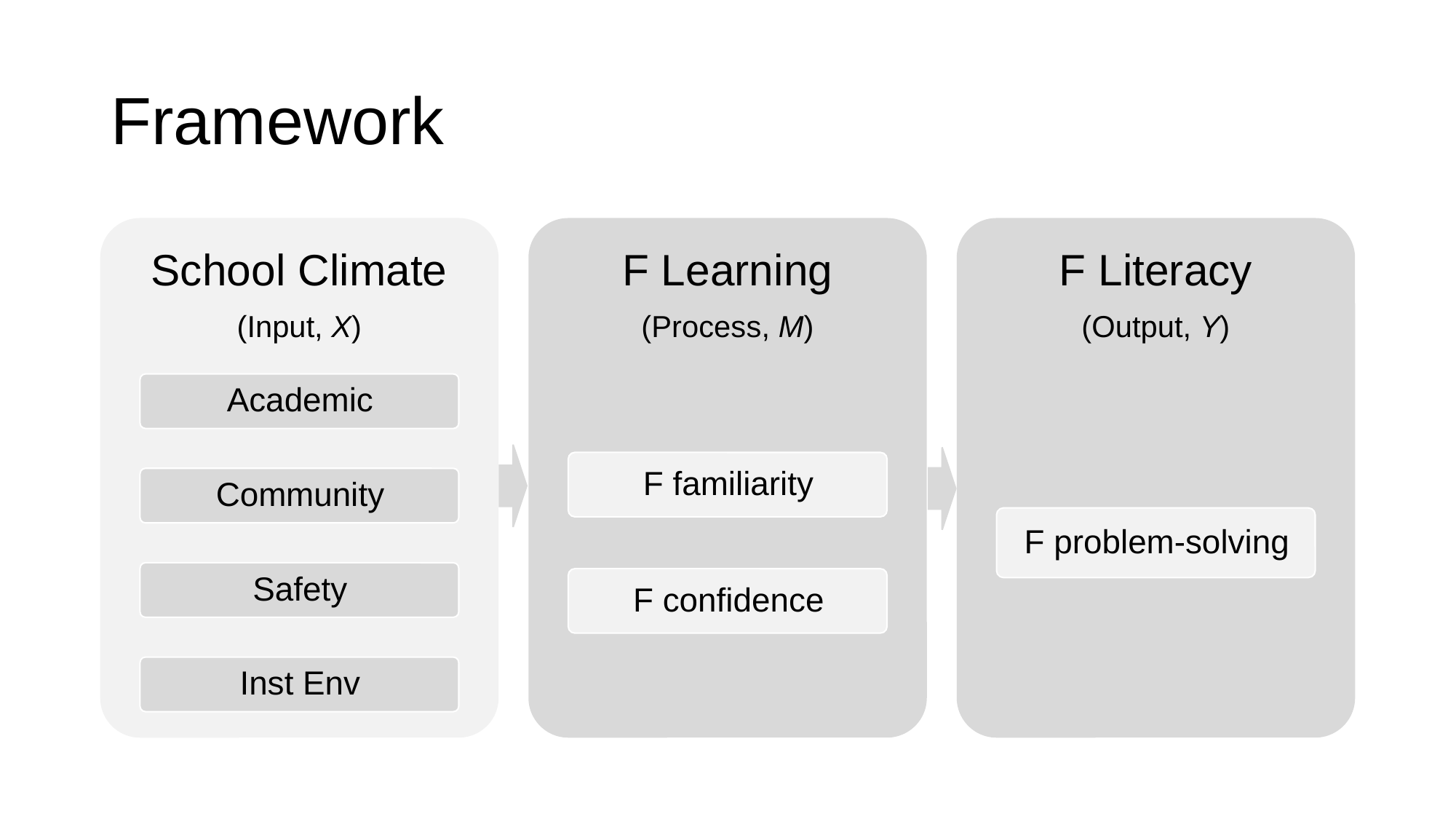

# Framework
School Climate
(Input, X)
Academic
Community
Safety
Inst Env
F Learning
(Process, M)
F familiarity
F confidence
F Literacy
(Output, Y)
F problem-solving